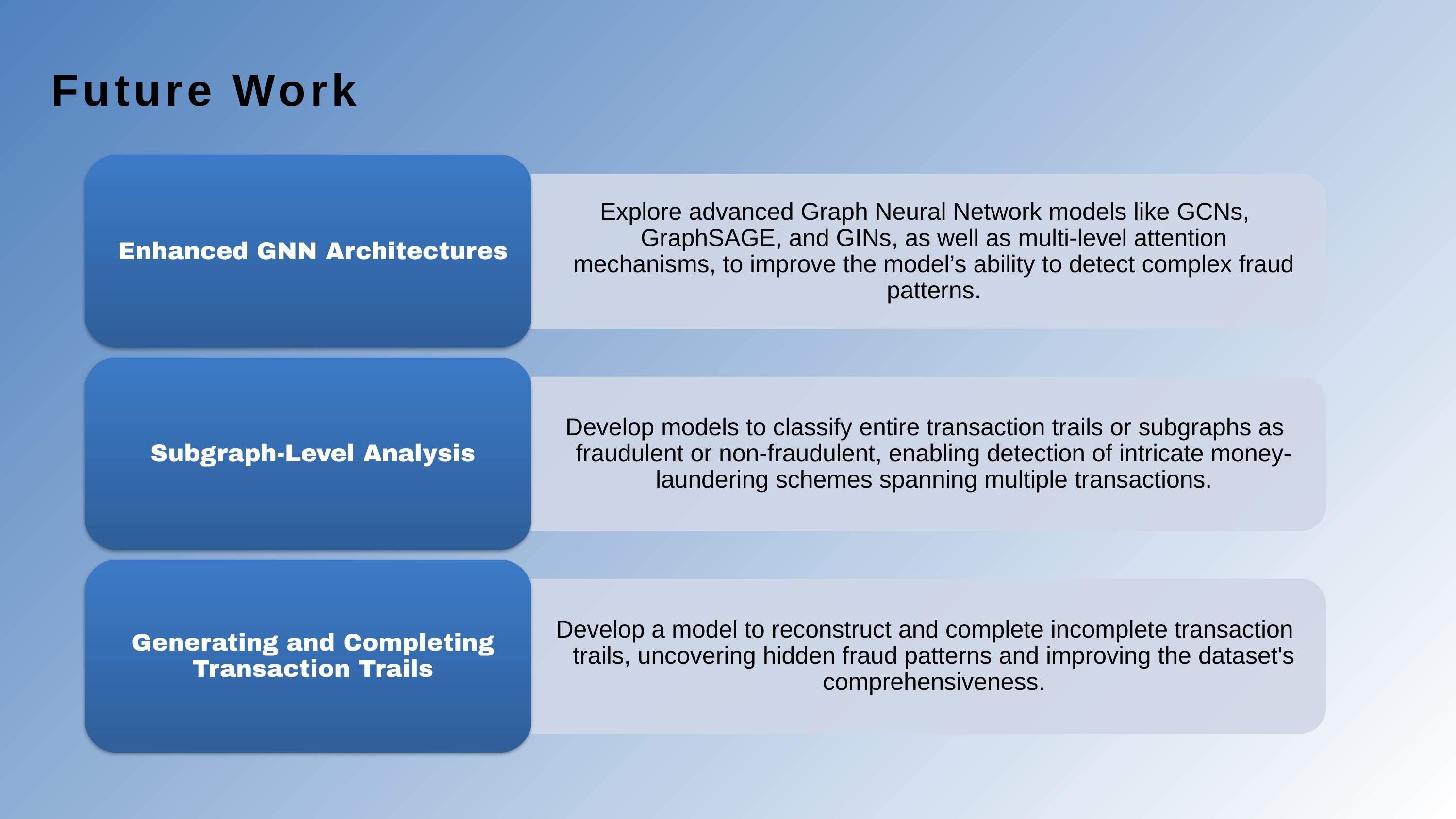

Future Work
Explore advanced Graph Neural Network models like GCNs, GraphSAGE, and GINs, as well as multi-level attention mechanisms, to improve the model’s ability to detect complex fraud patterns.
Enhanced GNN Architectures
Develop models to classify entire transaction trails or subgraphs as fraudulent or non-fraudulent, enabling detection of intricate money-laundering schemes spanning multiple transactions.
Subgraph-Level Analysis
Develop a model to reconstruct and complete incomplete transaction trails, uncovering hidden fraud patterns and improving the dataset's comprehensiveness.
Generating and Completing Transaction Trails